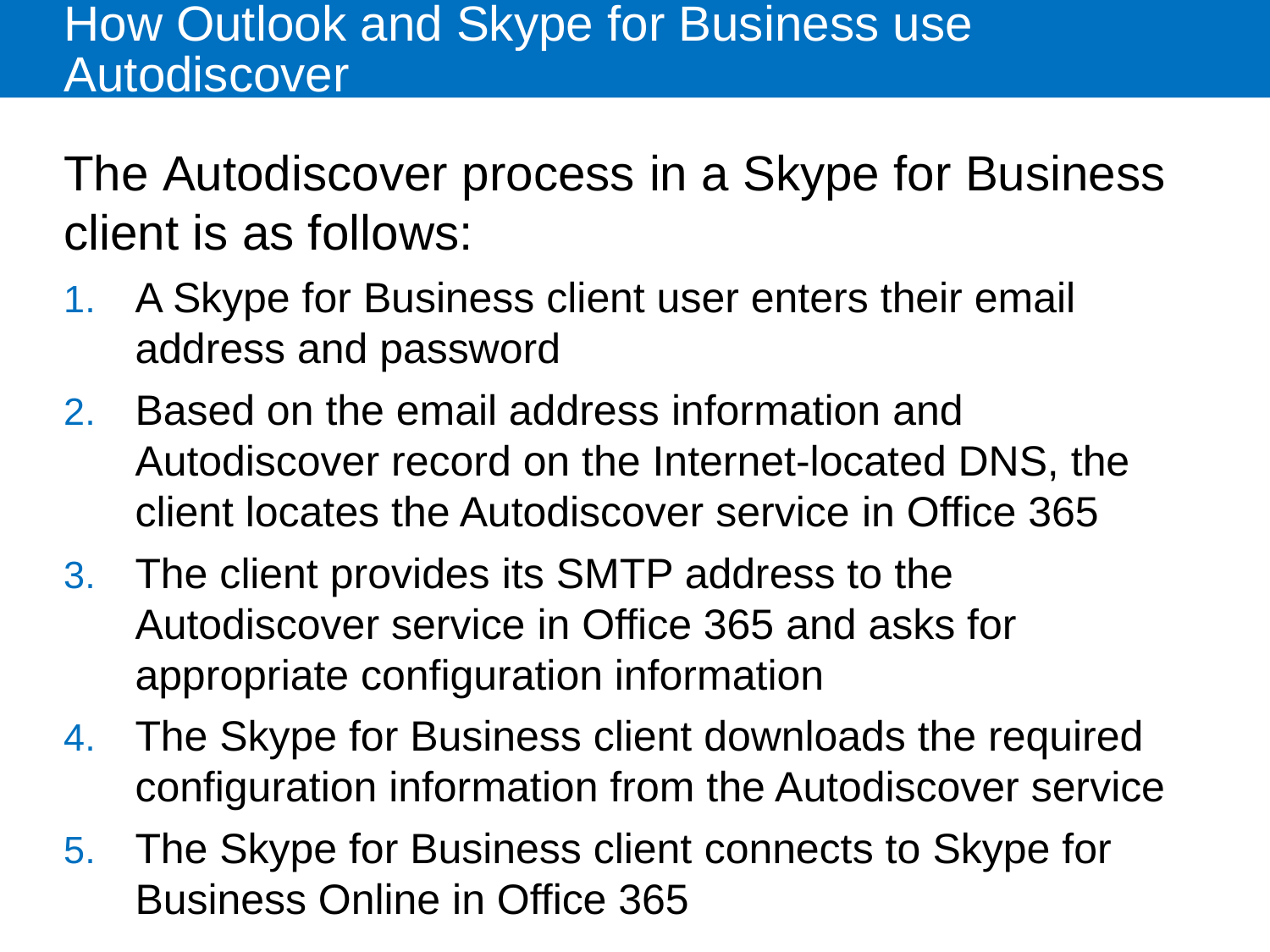

# How Outlook and Skype for Business use Autodiscover
The Autodiscover process in a Skype for Business client is as follows:
A Skype for Business client user enters their email address and password
Based on the email address information and Autodiscover record on the Internet-located DNS, the client locates the Autodiscover service in Office 365
The client provides its SMTP address to the Autodiscover service in Office 365 and asks for appropriate configuration information
The Skype for Business client downloads the required configuration information from the Autodiscover service
The Skype for Business client connects to Skype for Business Online in Office 365